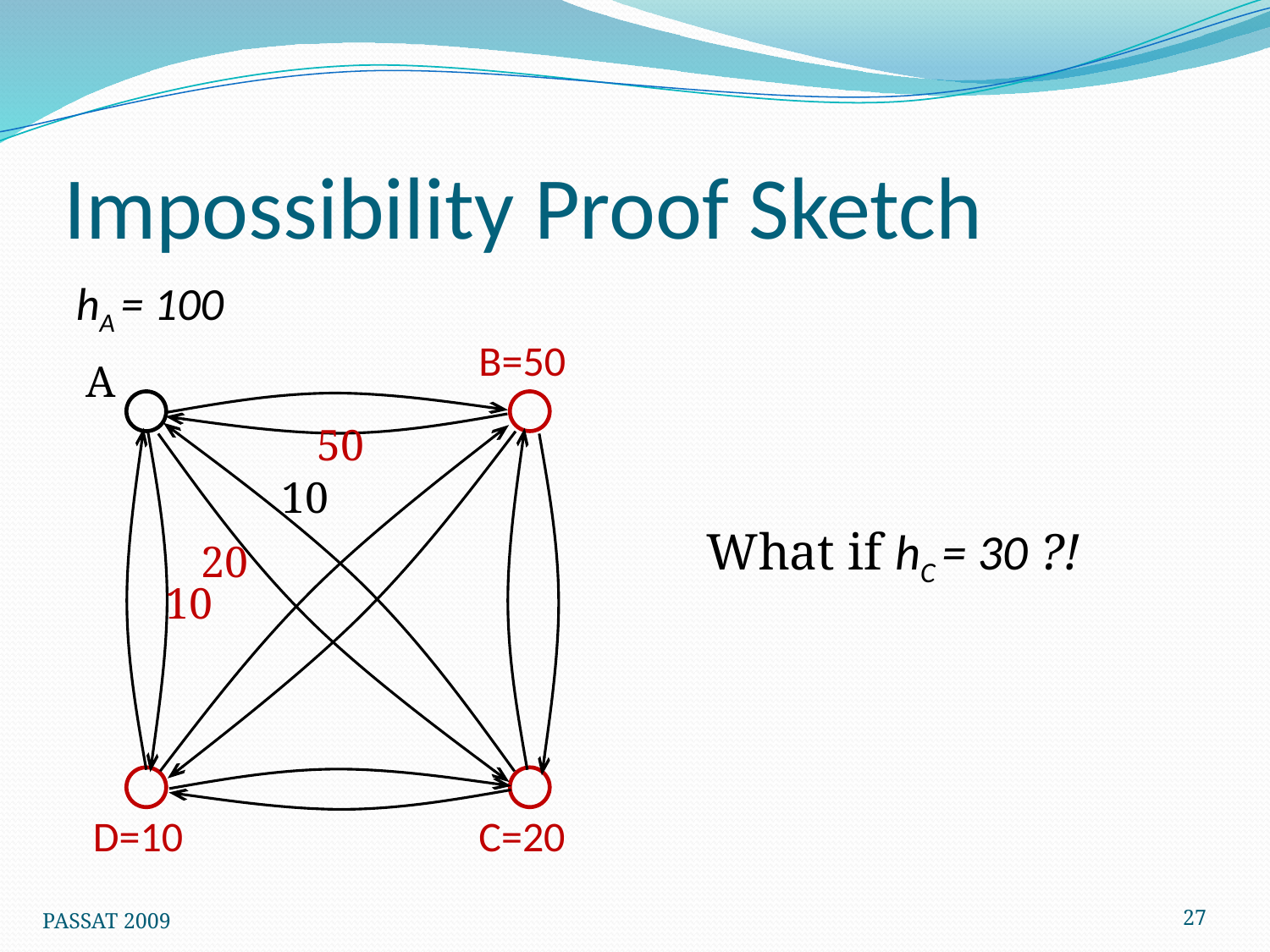

# Impossibility Proof Sketch
hA = 100
B=50
A

50

10
20
10

D=10
C=20
What if hC = 30 ?!

27
PASSAT 2009